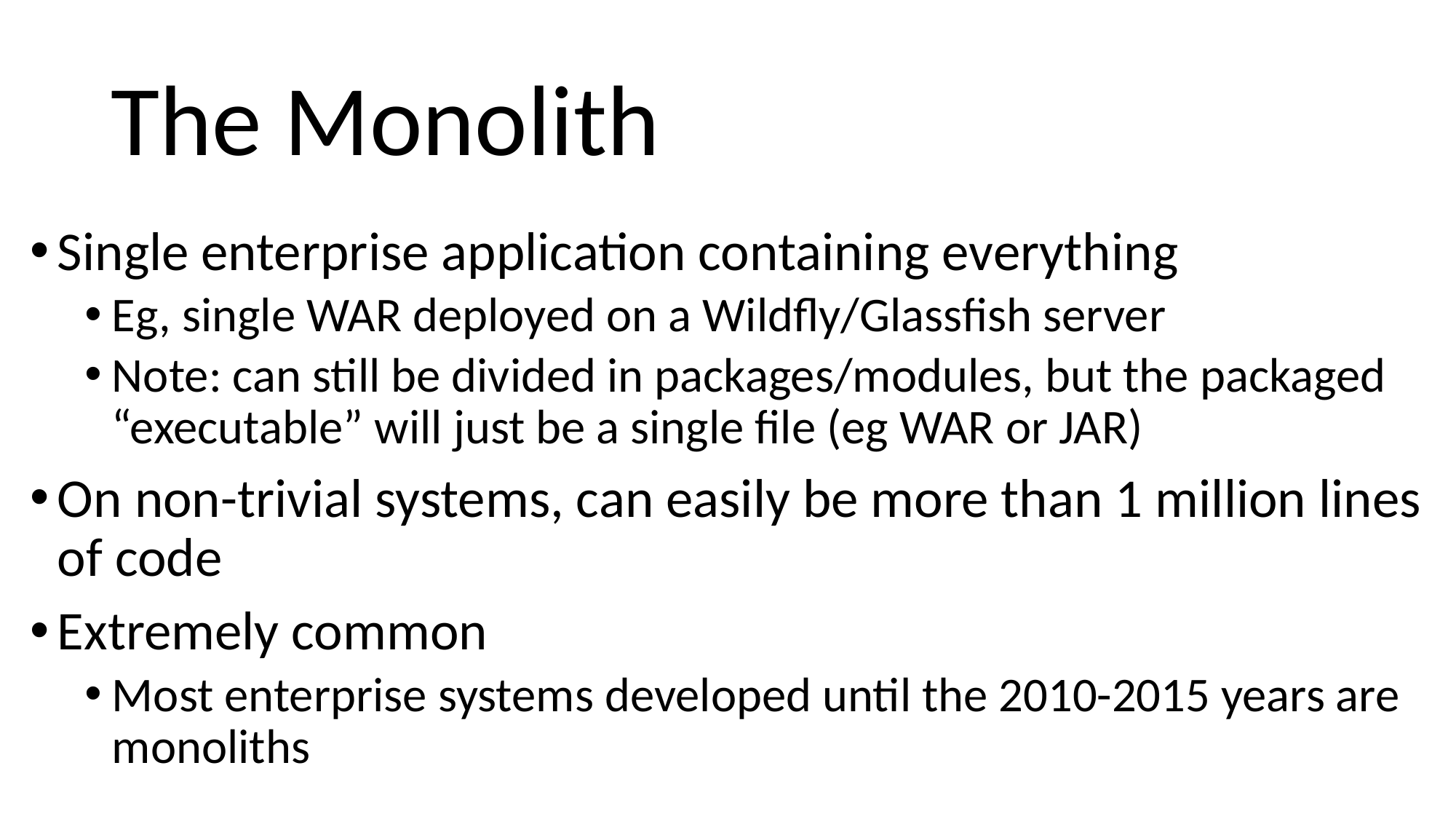

# The Monolith
Single enterprise application containing everything
Eg, single WAR deployed on a Wildfly/Glassfish server
Note: can still be divided in packages/modules, but the packaged “executable” will just be a single file (eg WAR or JAR)
On non-trivial systems, can easily be more than 1 million lines of code
Extremely common
Most enterprise systems developed until the 2010-2015 years are monoliths